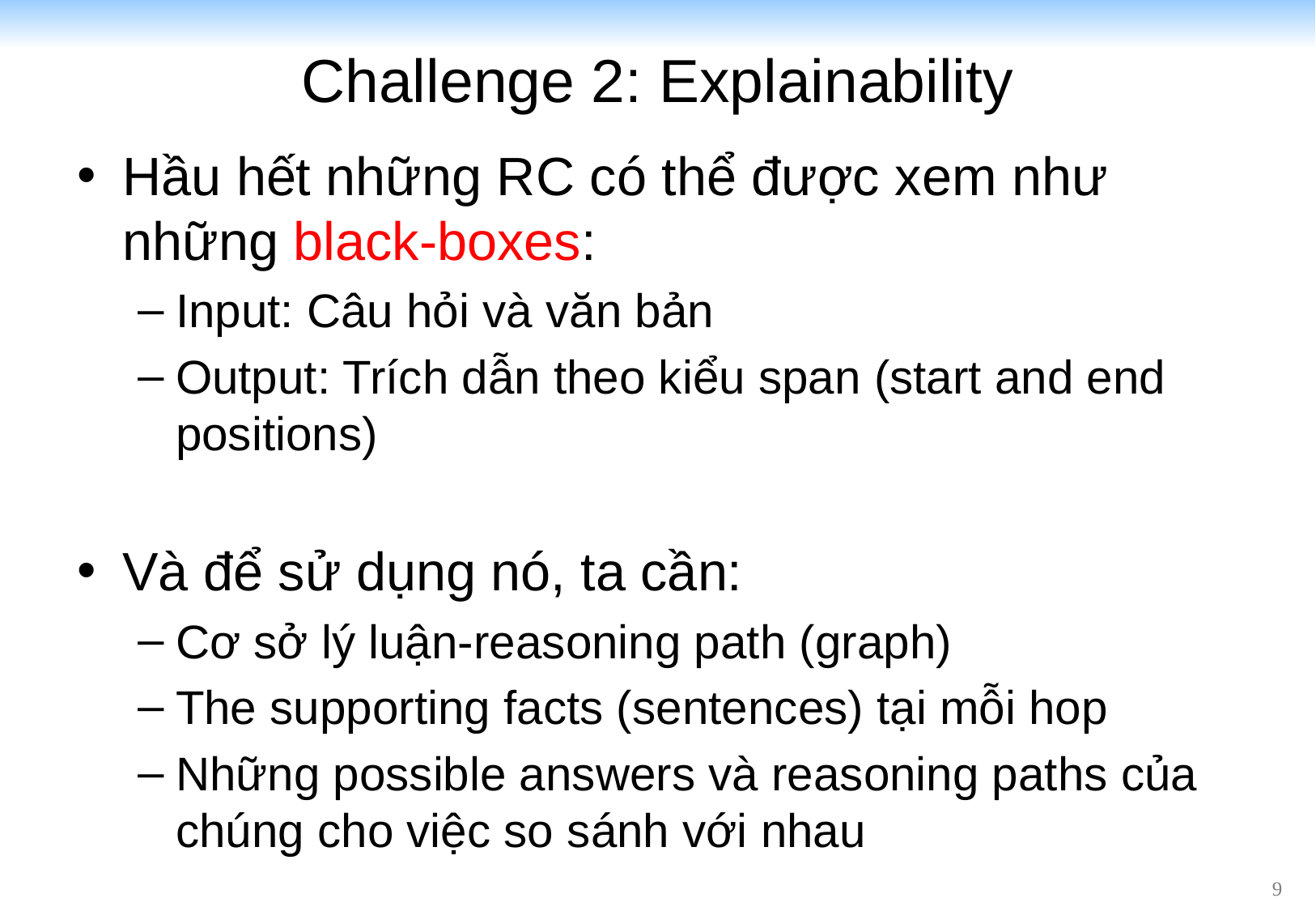

# Challenge 2: Explainability
Hầu hết những RC có thể được xem như những black-boxes:
Input: Câu hỏi và văn bản
Output: Trích dẫn theo kiểu span (start and end positions)

Và để sử dụng nó, ta cần:
Cơ sở lý luận-reasoning path (graph)
The supporting facts (sentences) tại mỗi hop
Những possible answers và reasoning paths của chúng cho việc so sánh với nhau